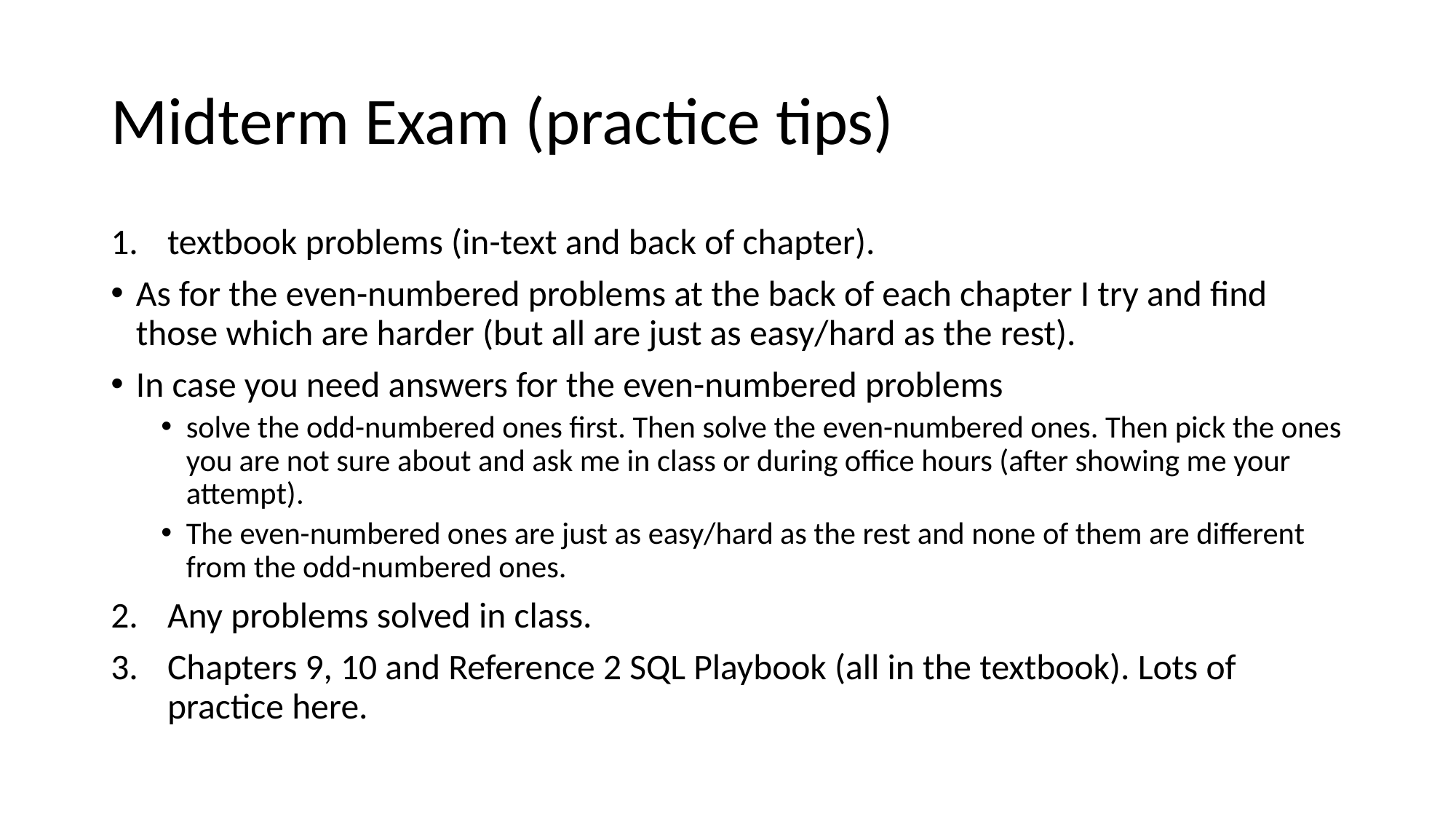

# Midterm Exam (practice tips)
textbook problems (in-text and back of chapter).
As for the even-numbered problems at the back of each chapter I try and find those which are harder (but all are just as easy/hard as the rest).
In case you need answers for the even-numbered problems
solve the odd-numbered ones first. Then solve the even-numbered ones. Then pick the ones you are not sure about and ask me in class or during office hours (after showing me your attempt).
The even-numbered ones are just as easy/hard as the rest and none of them are different from the odd-numbered ones.
Any problems solved in class.
Chapters 9, 10 and Reference 2 SQL Playbook (all in the textbook). Lots of practice here.